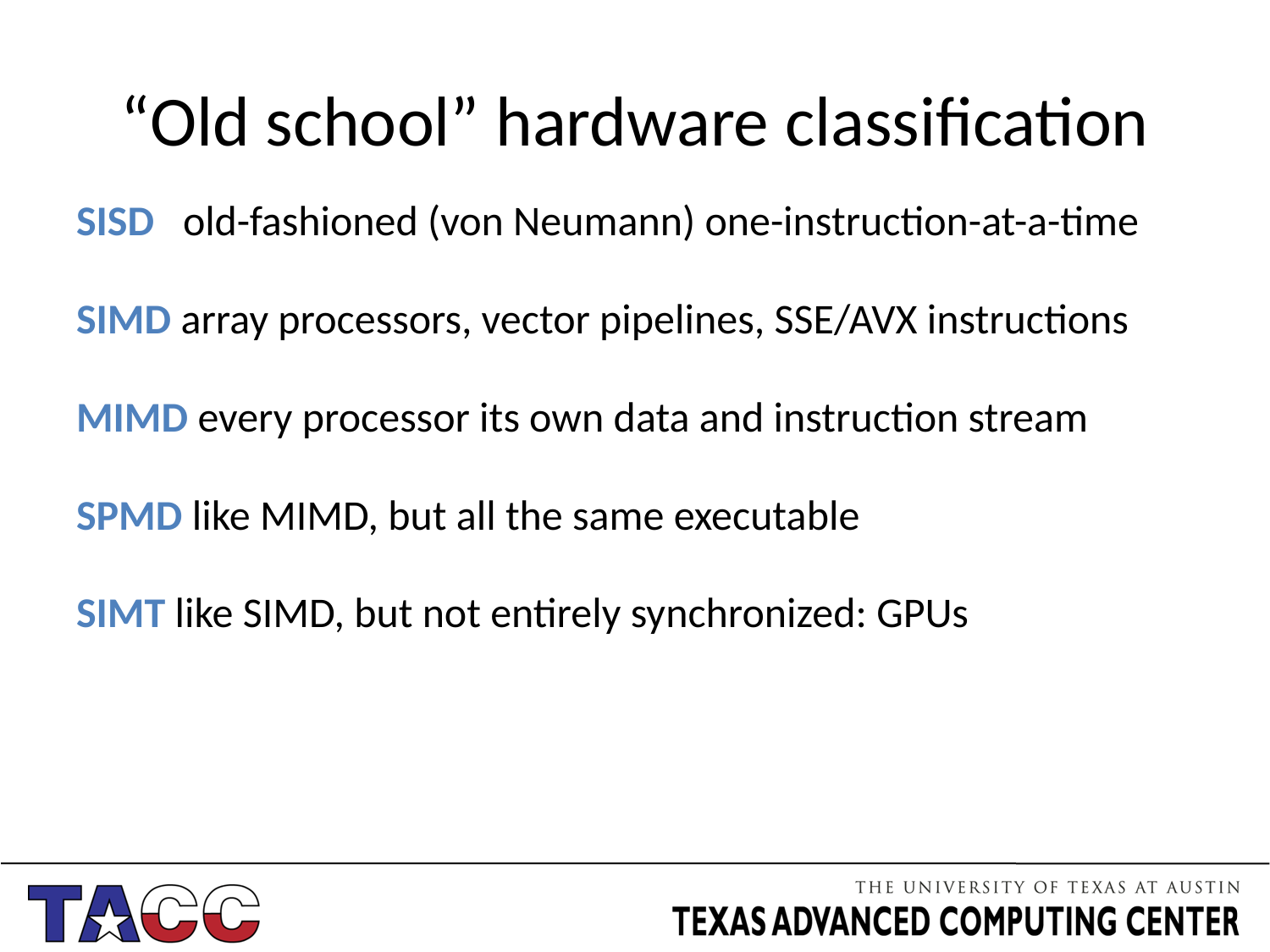

# “Old school” hardware classification
SISD   old-fashioned (von Neumann) one-instruction-at-a-time

SIMD array processors, vector pipelines, SSE/AVX instructions

MIMD every processor its own data and instruction stream

SPMD like MIMD, but all the same executable

SIMT like SIMD, but not entirely synchronized: GPUs